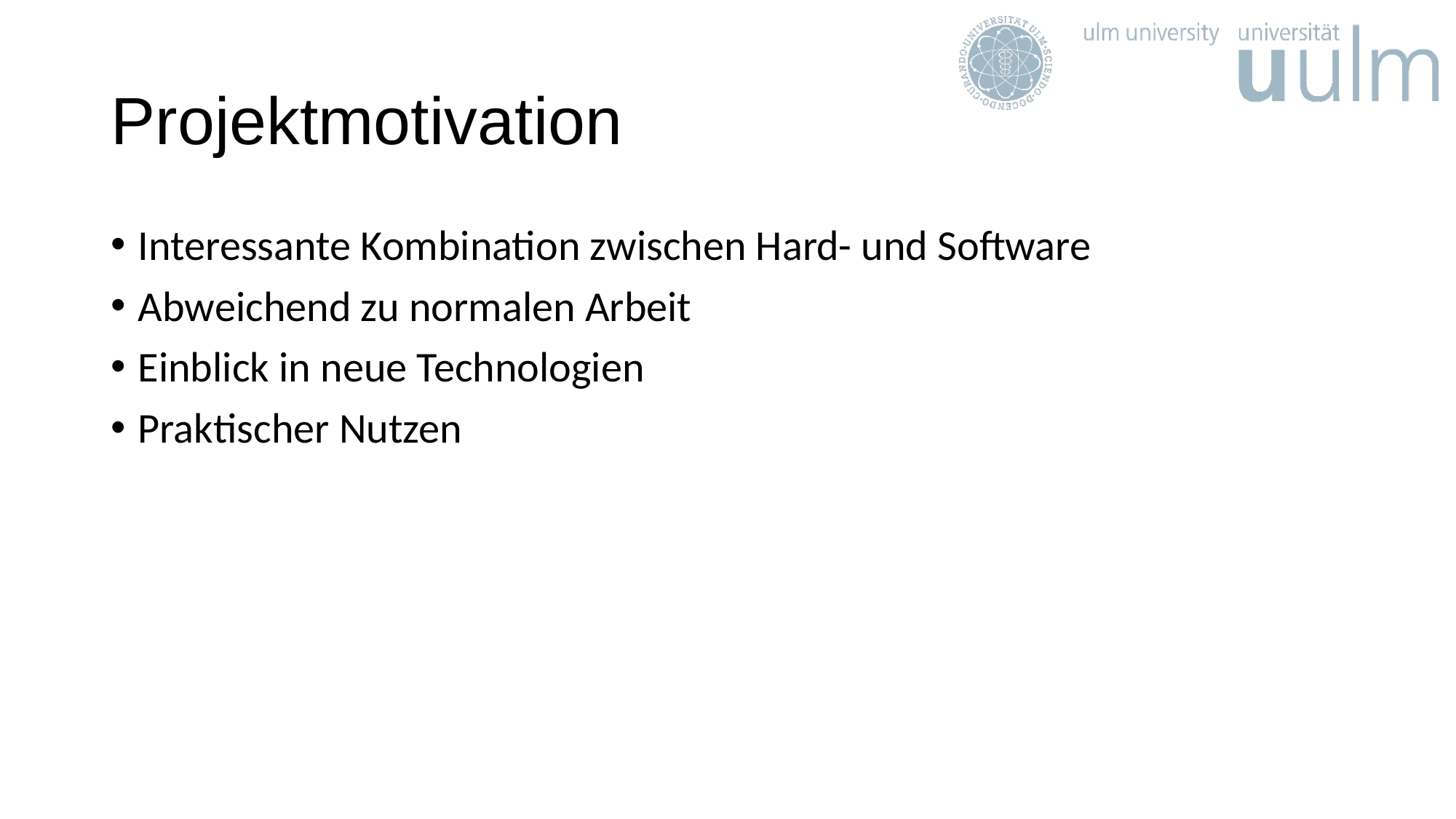

# Projektmotivation
Interessante Kombination zwischen Hard- und Software
Abweichend zu normalen Arbeit
Einblick in neue Technologien
Praktischer Nutzen